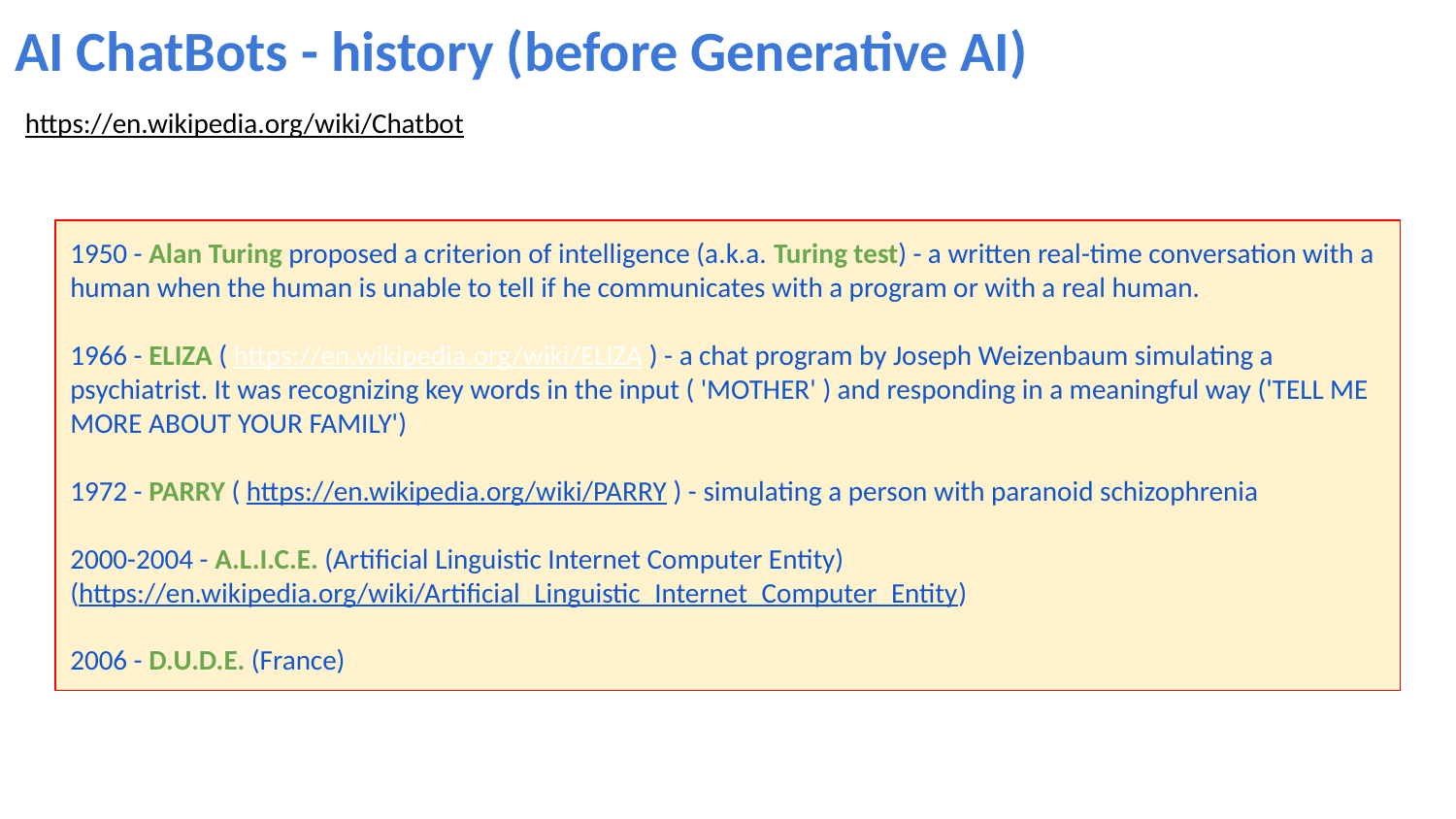

AI ChatBots - history (before Generative AI)
https://en.wikipedia.org/wiki/Chatbot
1950 - Alan Turing proposed a criterion of intelligence (a.k.a. Turing test) - a written real-time conversation with a human when the human is unable to tell if he communicates with a program or with a real human.

1966 - ELIZA ( https://en.wikipedia.org/wiki/ELIZA ) - a chat program by Joseph Weizenbaum simulating a psychiatrist. It was recognizing key words in the input ( 'MOTHER' ) and responding in a meaningful way ('TELL ME MORE ABOUT YOUR FAMILY')

1972 - PARRY ( https://en.wikipedia.org/wiki/PARRY ) - simulating a person with paranoid schizophrenia

2000-2004 - A.L.I.C.E. (Artificial Linguistic Internet Computer Entity)
(https://en.wikipedia.org/wiki/Artificial_Linguistic_Internet_Computer_Entity)

2006 - D.U.D.E. (France)